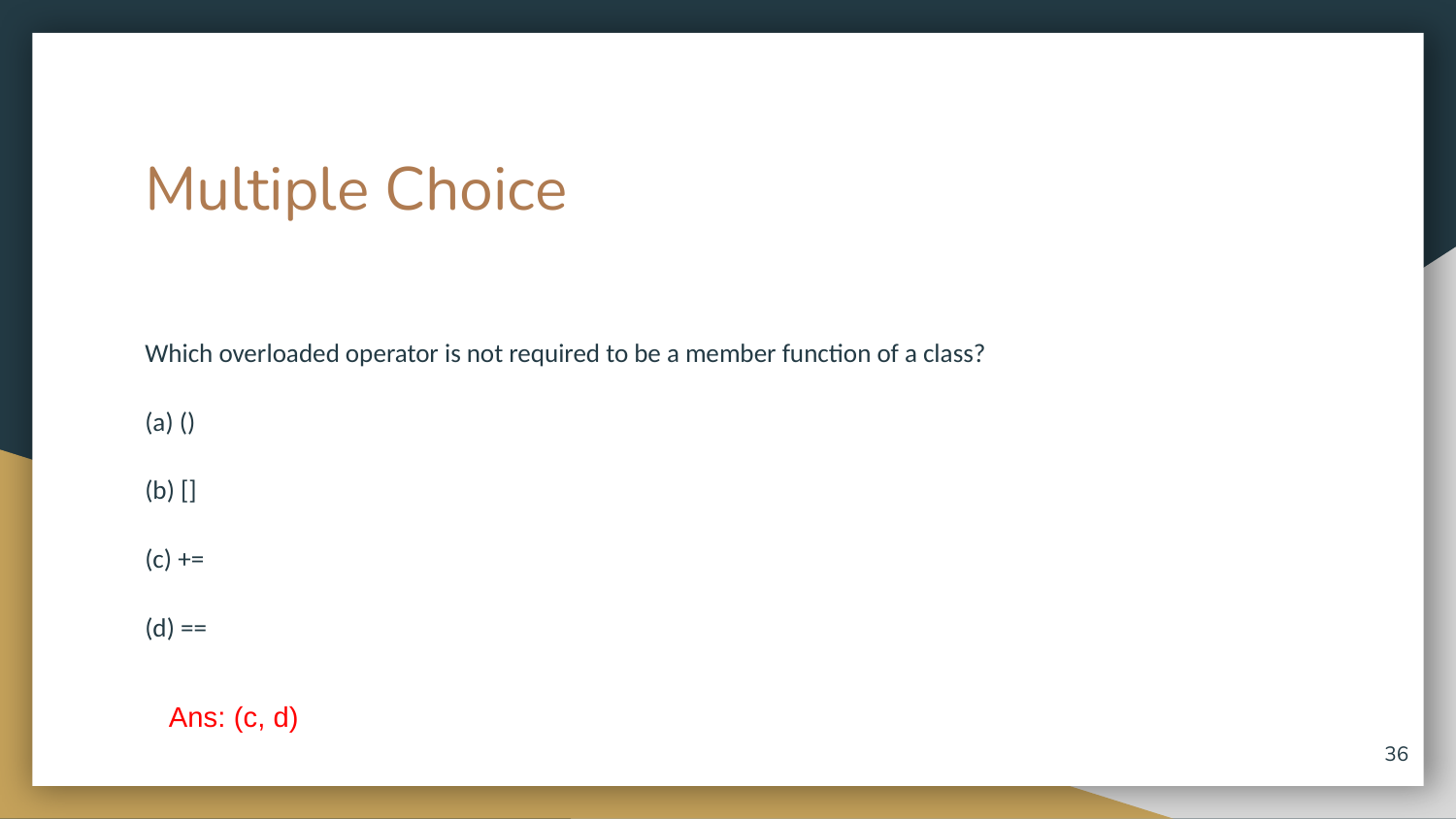

# Multiple Choice
Which overloaded operator is not required to be a member function of a class?
(a) ()
(b) []
(c) +=
(d) ==
Ans: (c, d)
36